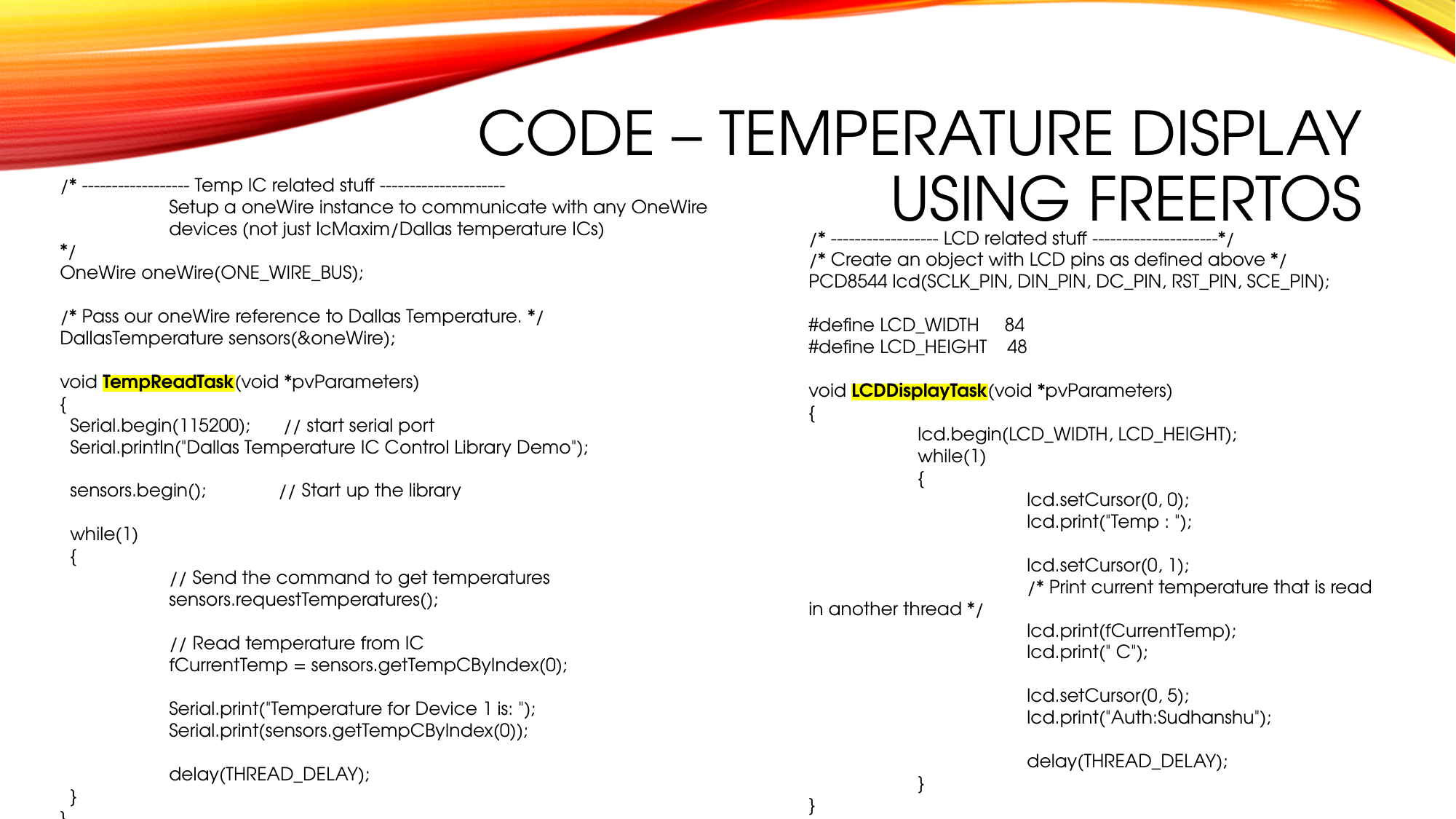

# Code – Temperature Display using freertos
/* ------------------ Temp IC related stuff ---------------------
	Setup a oneWire instance to communicate with any OneWire
	devices (not just lcMaxim/Dallas temperature ICs)
*/
OneWire oneWire(ONE_WIRE_BUS);

/* Pass our oneWire reference to Dallas Temperature. */
DallasTemperature sensors(&oneWire);

void TempReadTask(void *pvParameters)
{
  Serial.begin(115200);	 // start serial port
  Serial.println("Dallas Temperature IC Control Library Demo");

  sensors.begin(); 	// Start up the library

  while(1)
  {
	// Send the command to get temperatures
	sensors.requestTemperatures();

	// Read temperature from IC
	fCurrentTemp = sensors.getTempCByIndex(0);

	Serial.print("Temperature for Device 1 is: ");
	Serial.print(sensors.getTempCByIndex(0));

	delay(THREAD_DELAY);
  }
}
/* ------------------ LCD related stuff ---------------------*/
/* Create an object with LCD pins as defined above */
PCD8544 lcd(SCLK_PIN, DIN_PIN, DC_PIN, RST_PIN, SCE_PIN);

#define LCD_WIDTH     84
#define LCD_HEIGHT    48

void LCDDisplayTask(void *pvParameters)
{
	lcd.begin(LCD_WIDTH, LCD_HEIGHT);
	while(1)
	{
		lcd.setCursor(0, 0);
		lcd.print("Temp : ");

		lcd.setCursor(0, 1);
		/* Print current temperature that is read in another thread */
		lcd.print(fCurrentTemp);
		lcd.print(" C");

		lcd.setCursor(0, 5);
		lcd.print("Auth:Sudhanshu");

		delay(THREAD_DELAY);
	}
}